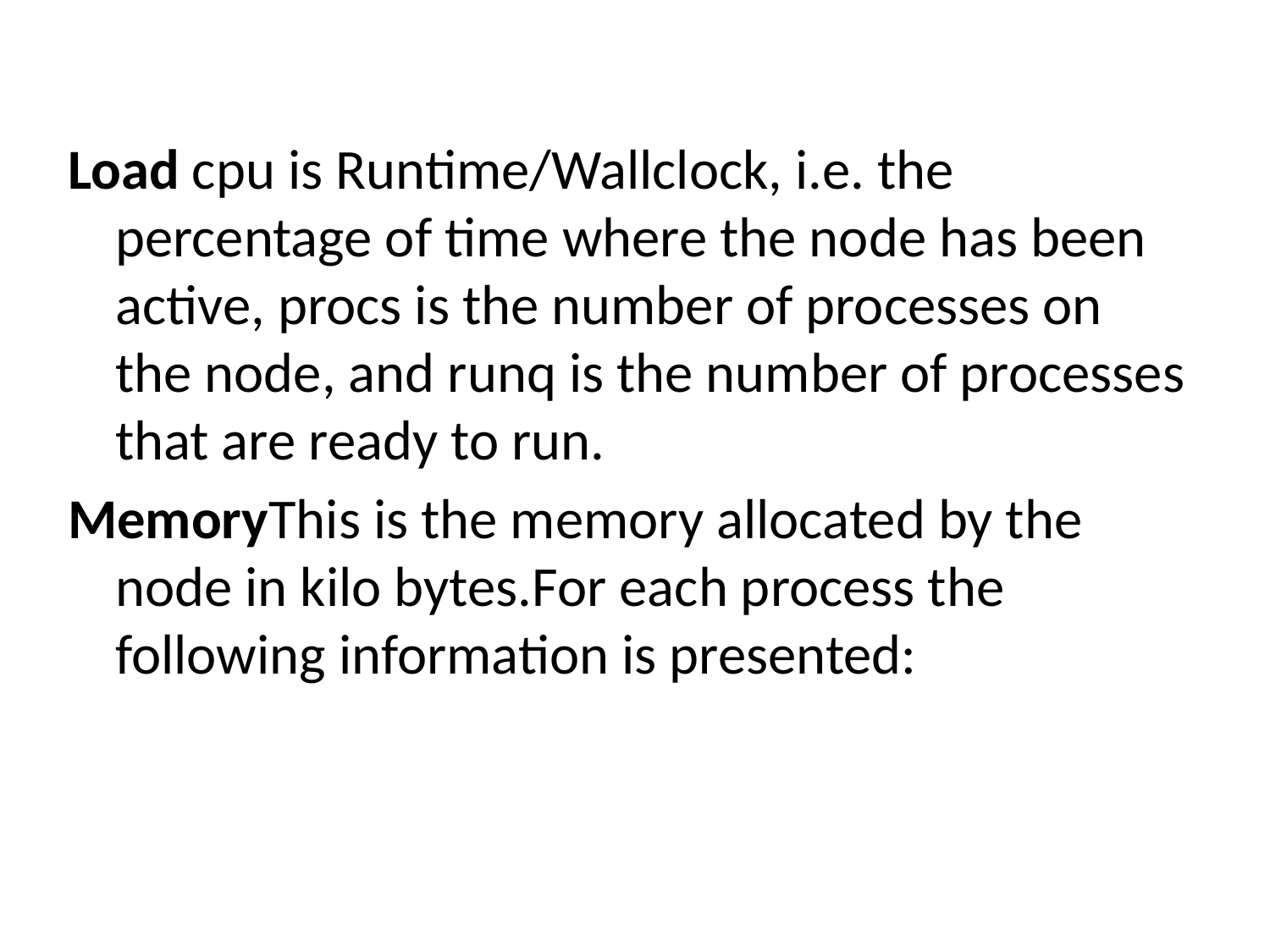

Load cpu is Runtime/Wallclock, i.e. the percentage of time where the node has been active, procs is the number of processes on the node, and runq is the number of processes that are ready to run.
MemoryThis is the memory allocated by the node in kilo bytes.For each process the following information is presented: